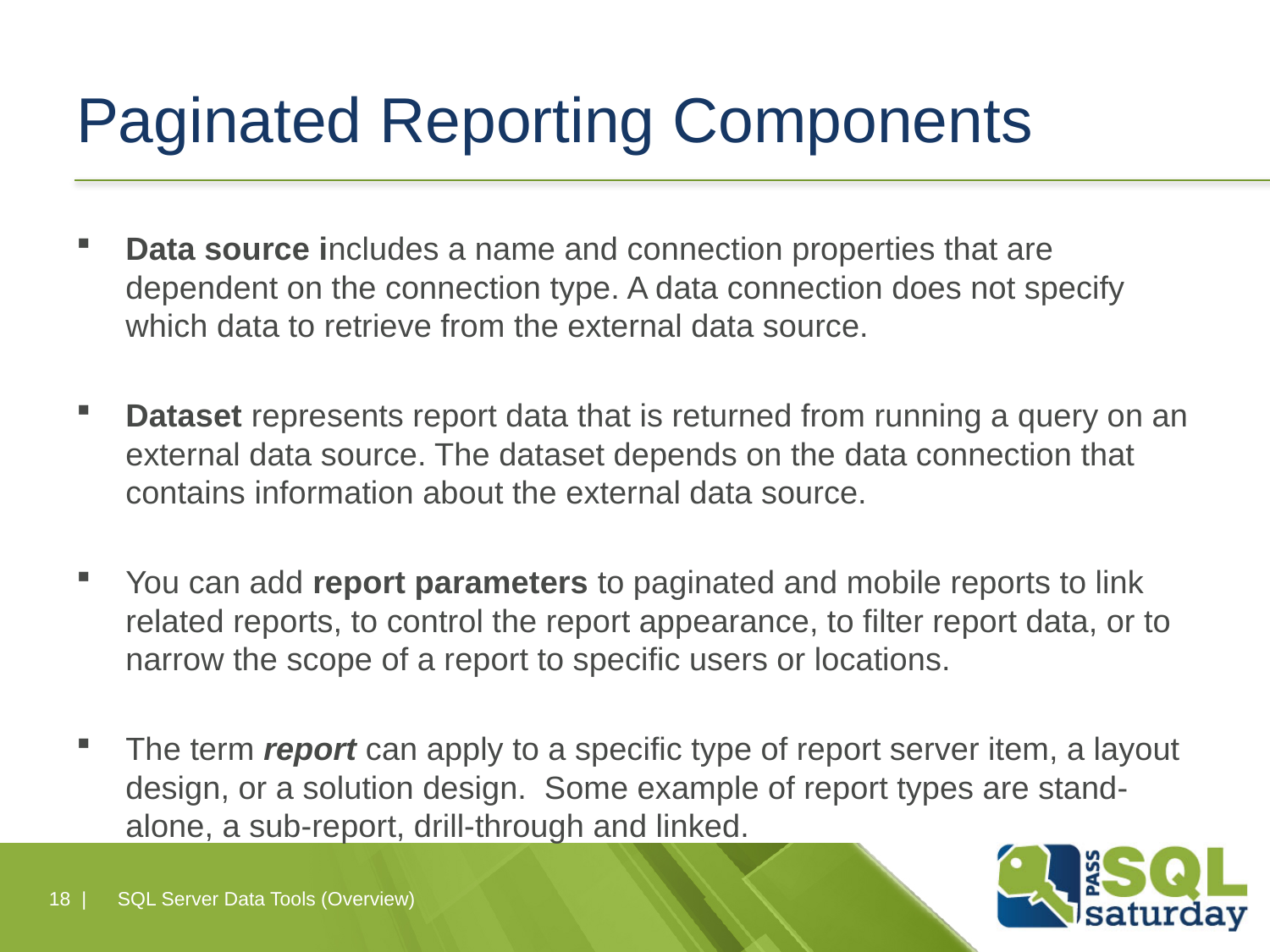

# Paginated Reporting Components
Data source includes a name and connection properties that are dependent on the connection type. A data connection does not specify which data to retrieve from the external data source.

Dataset represents report data that is returned from running a query on an external data source. The dataset depends on the data connection that contains information about the external data source.

You can add report parameters to paginated and mobile reports to link related reports, to control the report appearance, to filter report data, or to narrow the scope of a report to specific users or locations.

The term report can apply to a specific type of report server item, a layout design, or a solution design.  Some example of report types are stand-alone, a sub-report, drill-through and linked.

18  |
SQL Server Data Tools (Overview)